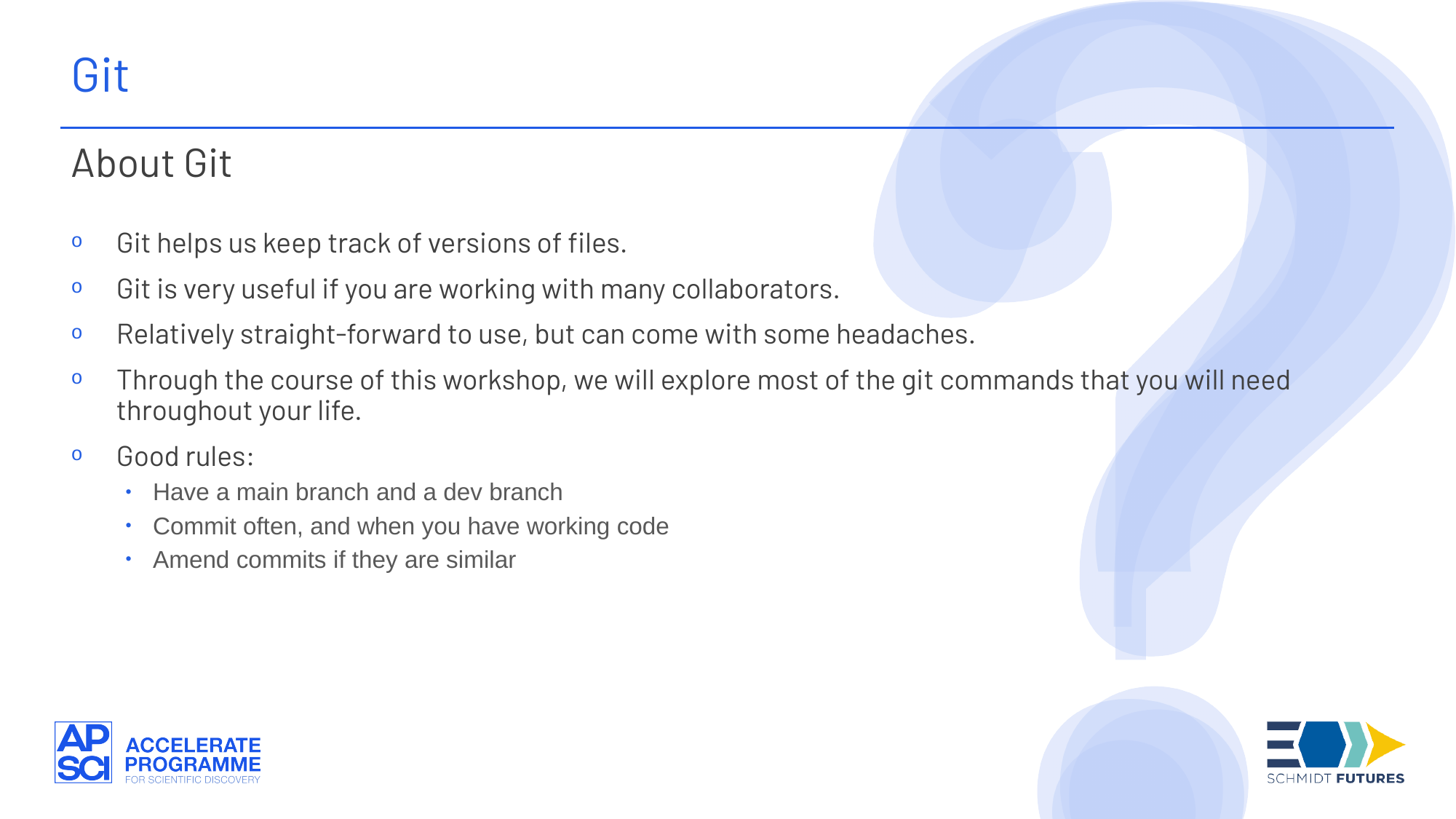

Git
About Git
Git helps us keep track of versions of files.
Git is very useful if you are working with many collaborators.
Relatively straight-forward to use, but can come with some headaches.
Through the course of this workshop, we will explore most of the git commands that you will need throughout your life.
Good rules:
Have a main branch and a dev branch
Commit often, and when you have working code
Amend commits if they are similar